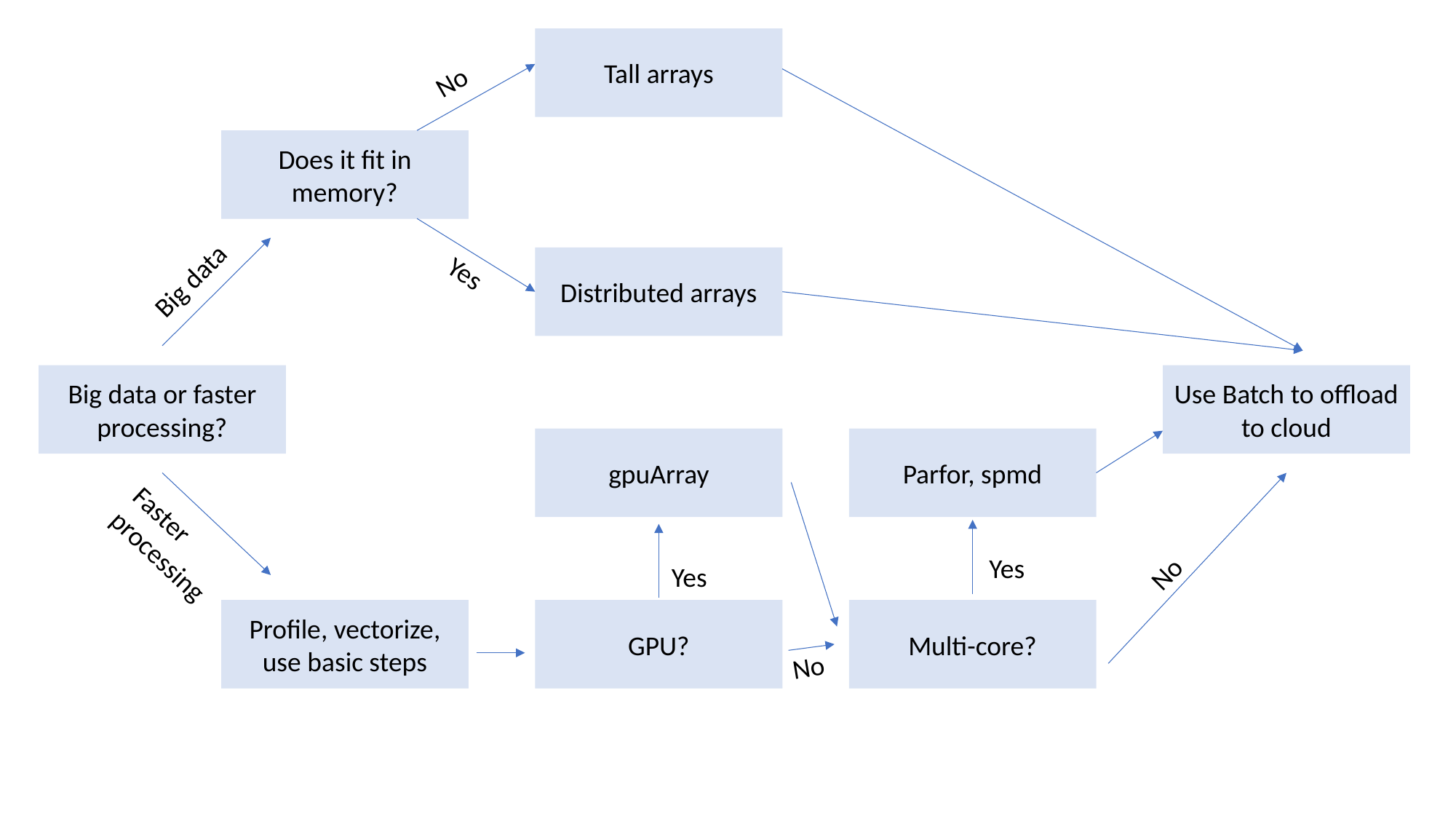

Tall arrays
No
Does it fit in memory?
Distributed arrays
Big data
Yes
Big data or faster processing?
Use Batch to offload to cloud
gpuArray
Parfor, spmd
Faster processing
No
Yes
Yes
Profile, vectorize, use basic steps
GPU?
Multi-core?
No